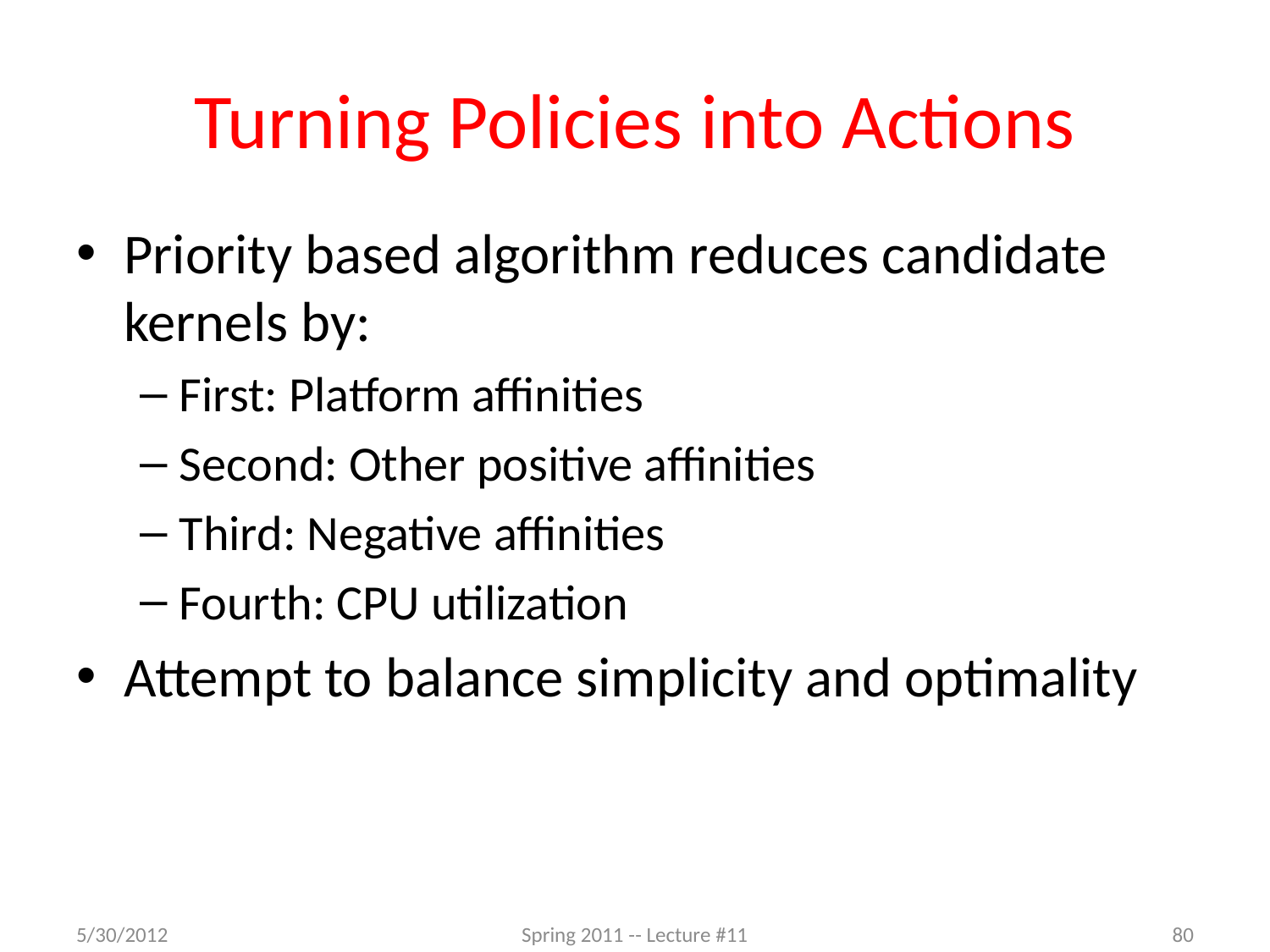

# Turning Policies into Actions
Priority based algorithm reduces candidate kernels by:
First: Platform affinities
Second: Other positive affinities
Third: Negative affinities
Fourth: CPU utilization
Attempt to balance simplicity and optimality
5/30/2012
Spring 2011 -- Lecture #11
80